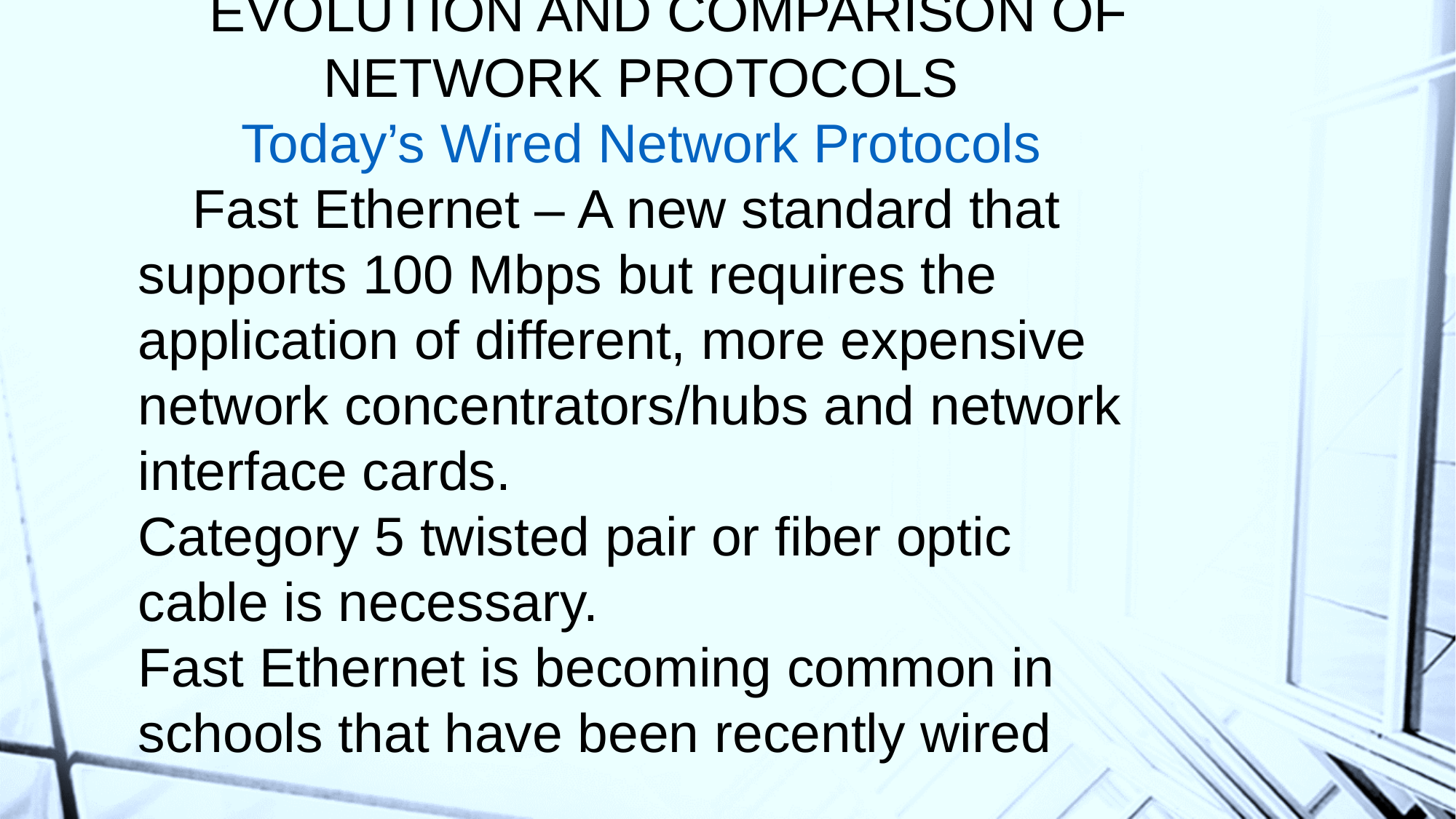

# EVOLUTION AND COMPARISON OF NETWORK PROTOCOLS Today’s Wired Network Protocols
Fast Ethernet – A new standard that supports 100 Mbps but requires the application of different, more expensive network concentrators/hubs and network interface cards.
Category 5 twisted pair or fiber optic cable is necessary.
Fast Ethernet is becoming common in schools that have been recently wired